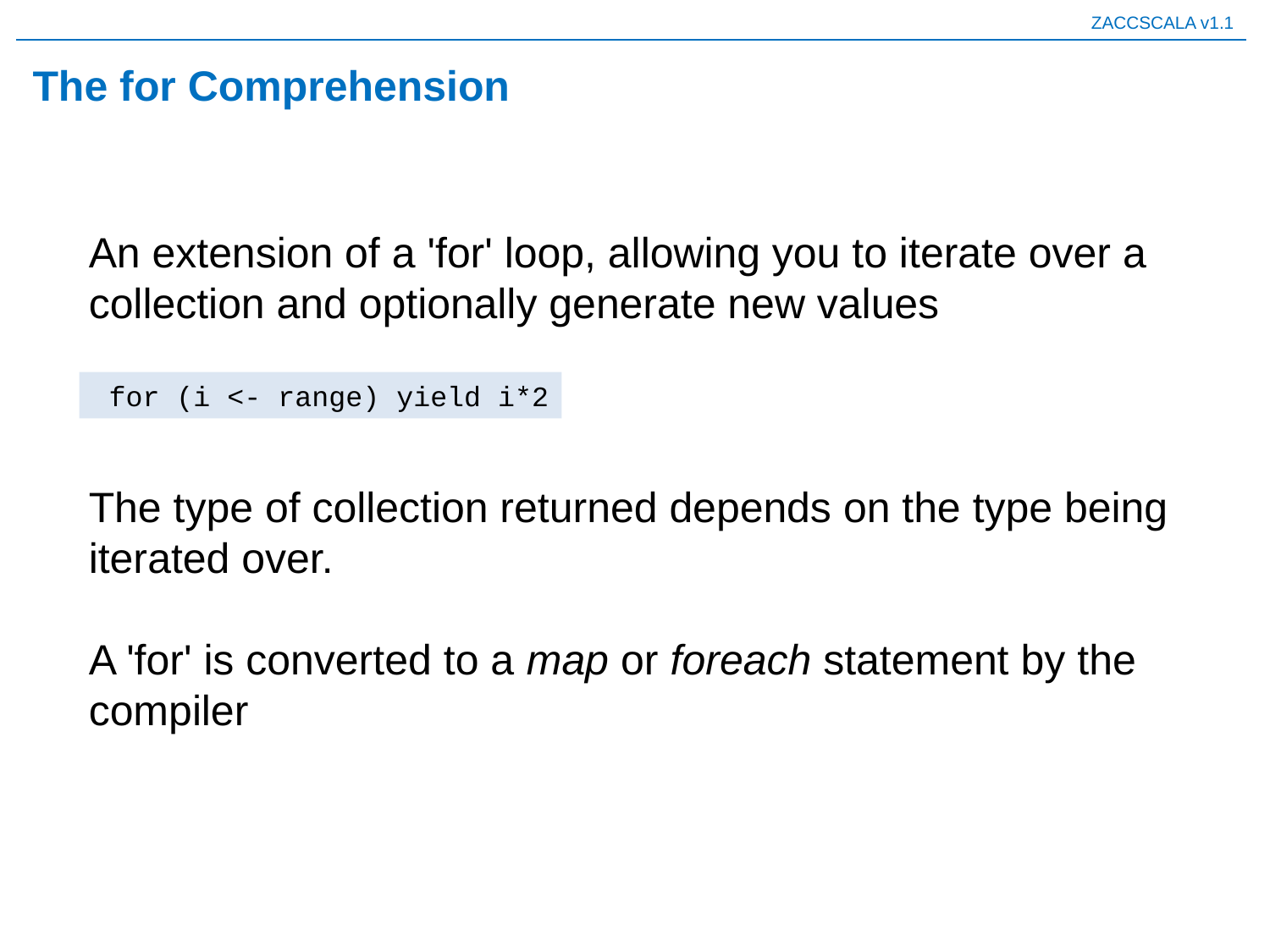

# The for Comprehension
An extension of a 'for' loop, allowing you to iterate over a collection and optionally generate new values
 for (i <- range) yield i*2
The type of collection returned depends on the type being iterated over.

A 'for' is converted to a map or foreach statement by the compiler